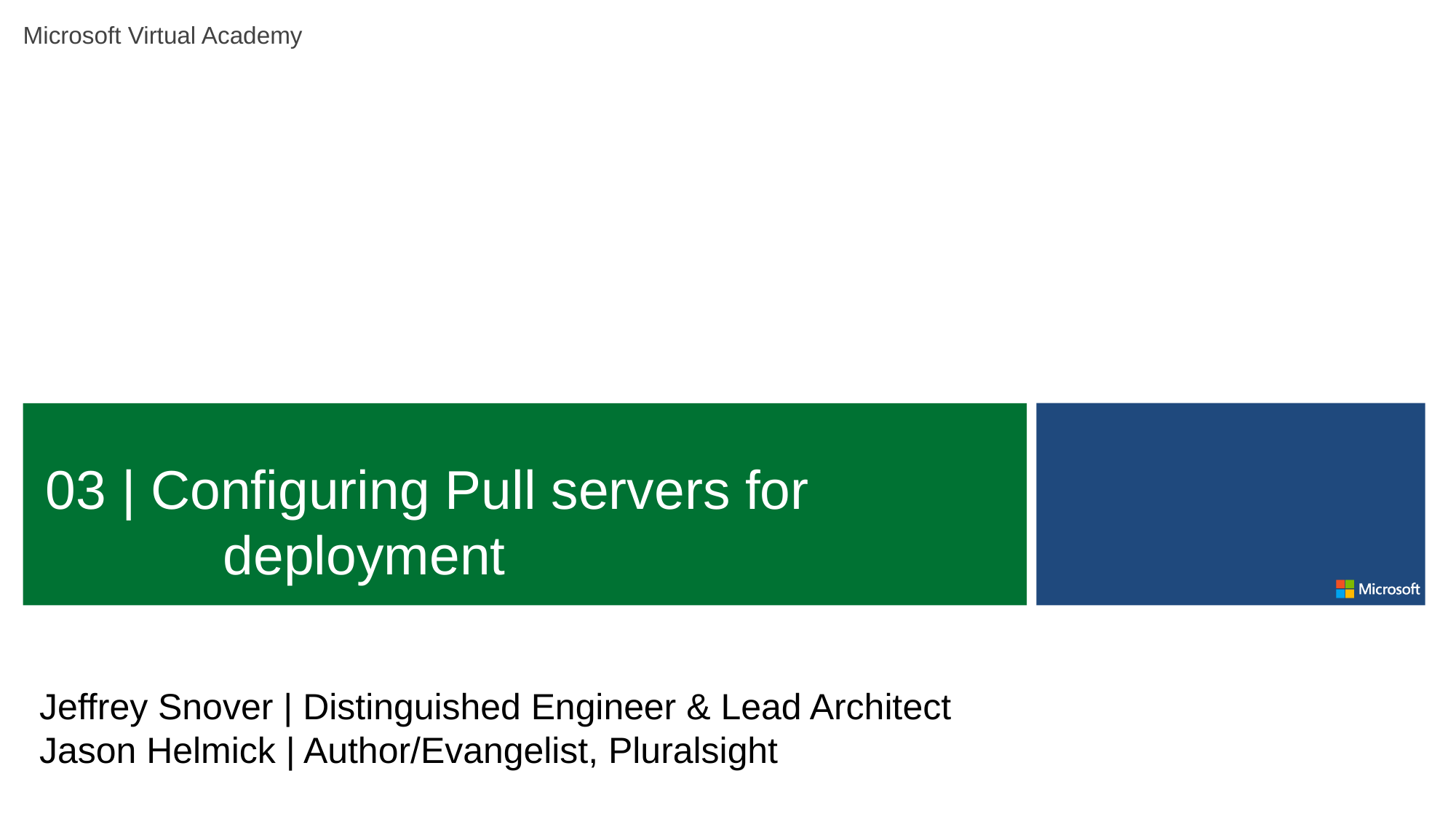

03 | Configuring Pull servers for 			deployment
Jeffrey Snover | Distinguished Engineer & Lead Architect
Jason Helmick | Author/Evangelist, Pluralsight